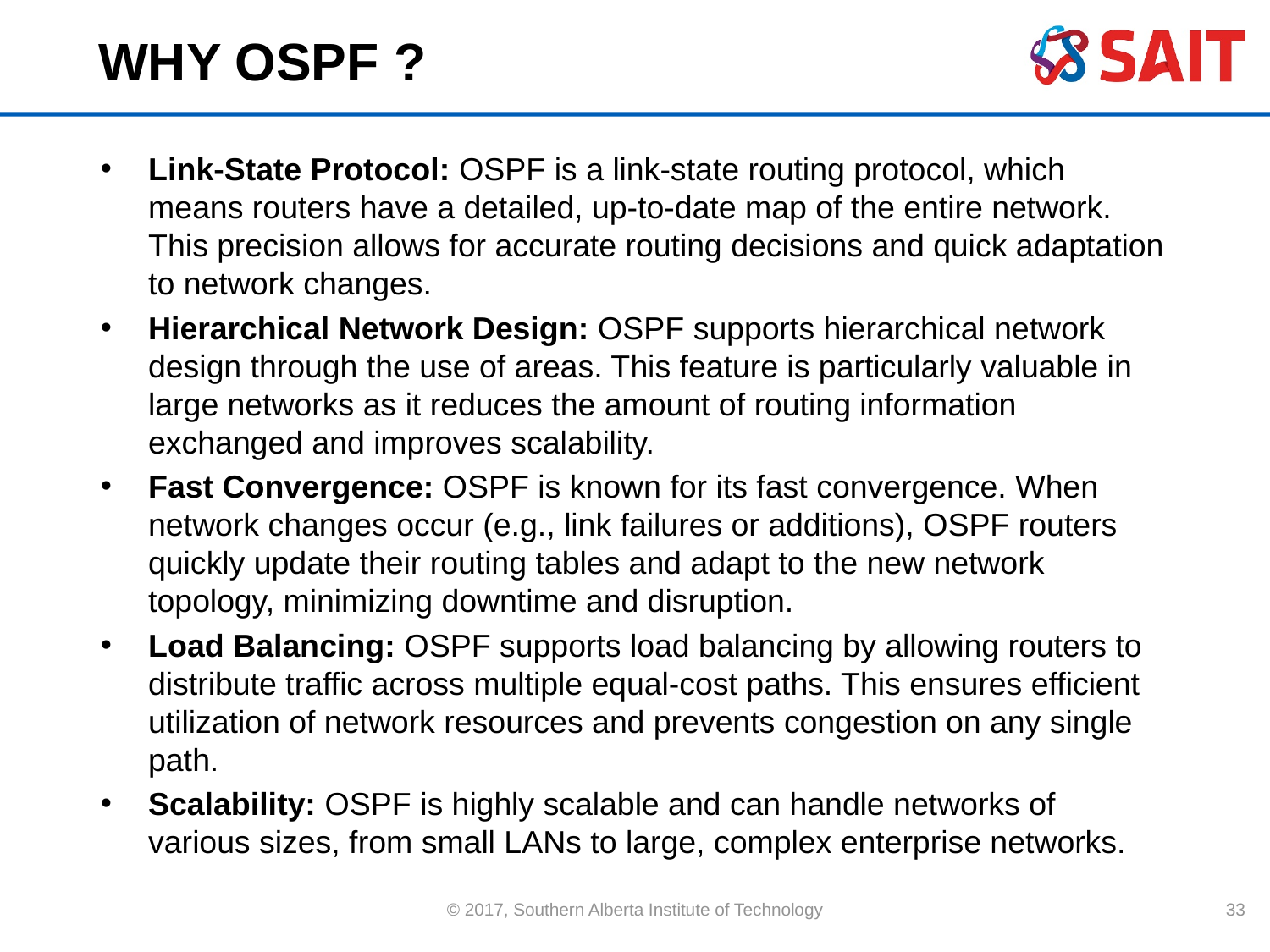

# WHY OSPF ?
Link-State Protocol: OSPF is a link-state routing protocol, which means routers have a detailed, up-to-date map of the entire network. This precision allows for accurate routing decisions and quick adaptation to network changes.
Hierarchical Network Design: OSPF supports hierarchical network design through the use of areas. This feature is particularly valuable in large networks as it reduces the amount of routing information exchanged and improves scalability.
Fast Convergence: OSPF is known for its fast convergence. When network changes occur (e.g., link failures or additions), OSPF routers quickly update their routing tables and adapt to the new network topology, minimizing downtime and disruption.
Load Balancing: OSPF supports load balancing by allowing routers to distribute traffic across multiple equal-cost paths. This ensures efficient utilization of network resources and prevents congestion on any single path.
Scalability: OSPF is highly scalable and can handle networks of various sizes, from small LANs to large, complex enterprise networks.